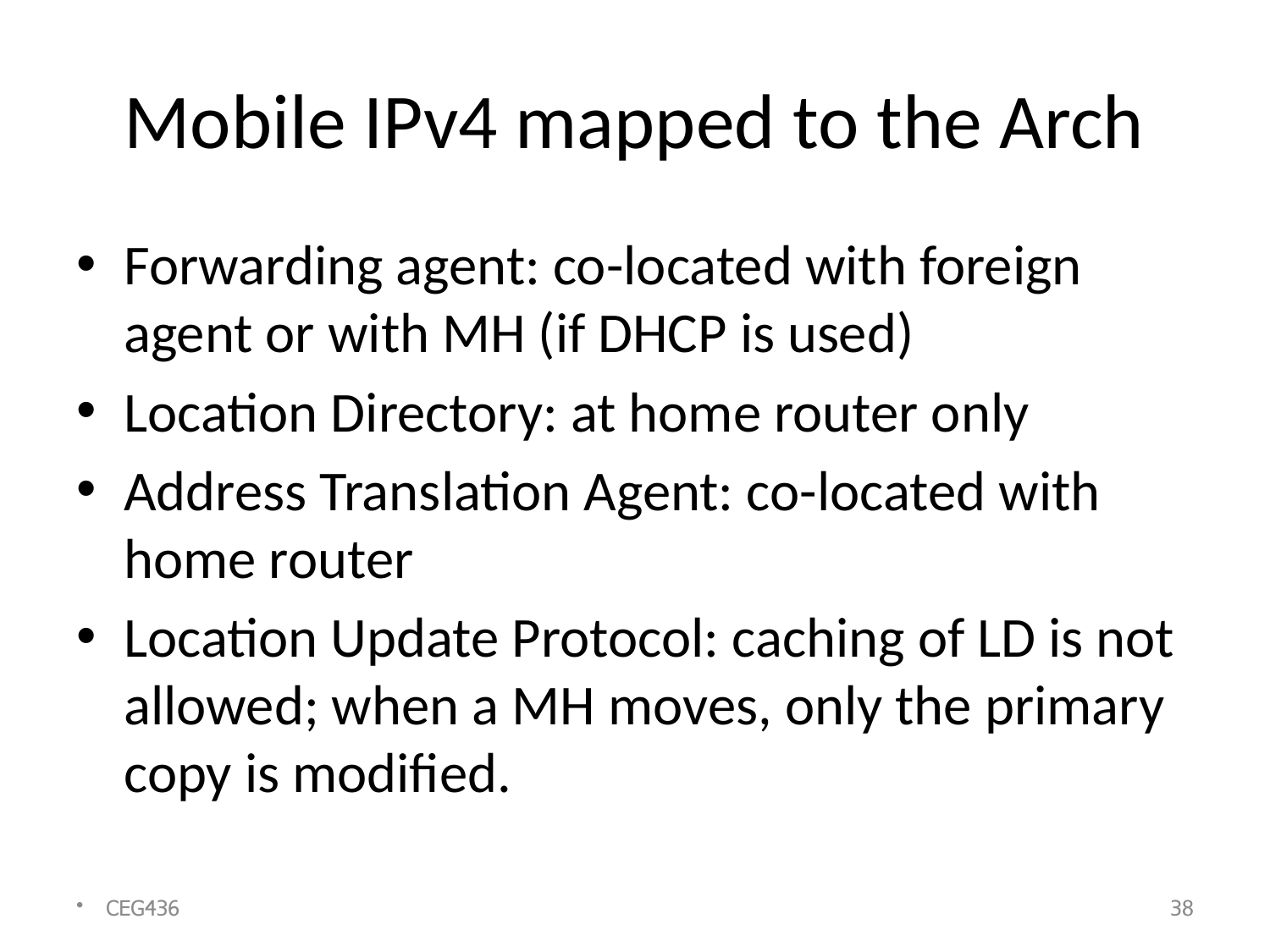

# Mobile IPv4 mapped to the Arch
Forwarding agent: co-located with foreign agent or with MH (if DHCP is used)
Location Directory: at home router only
Address Translation Agent: co-located with home router
Location Update Protocol: caching of LD is not allowed; when a MH moves, only the primary copy is modified.

CEG436

38